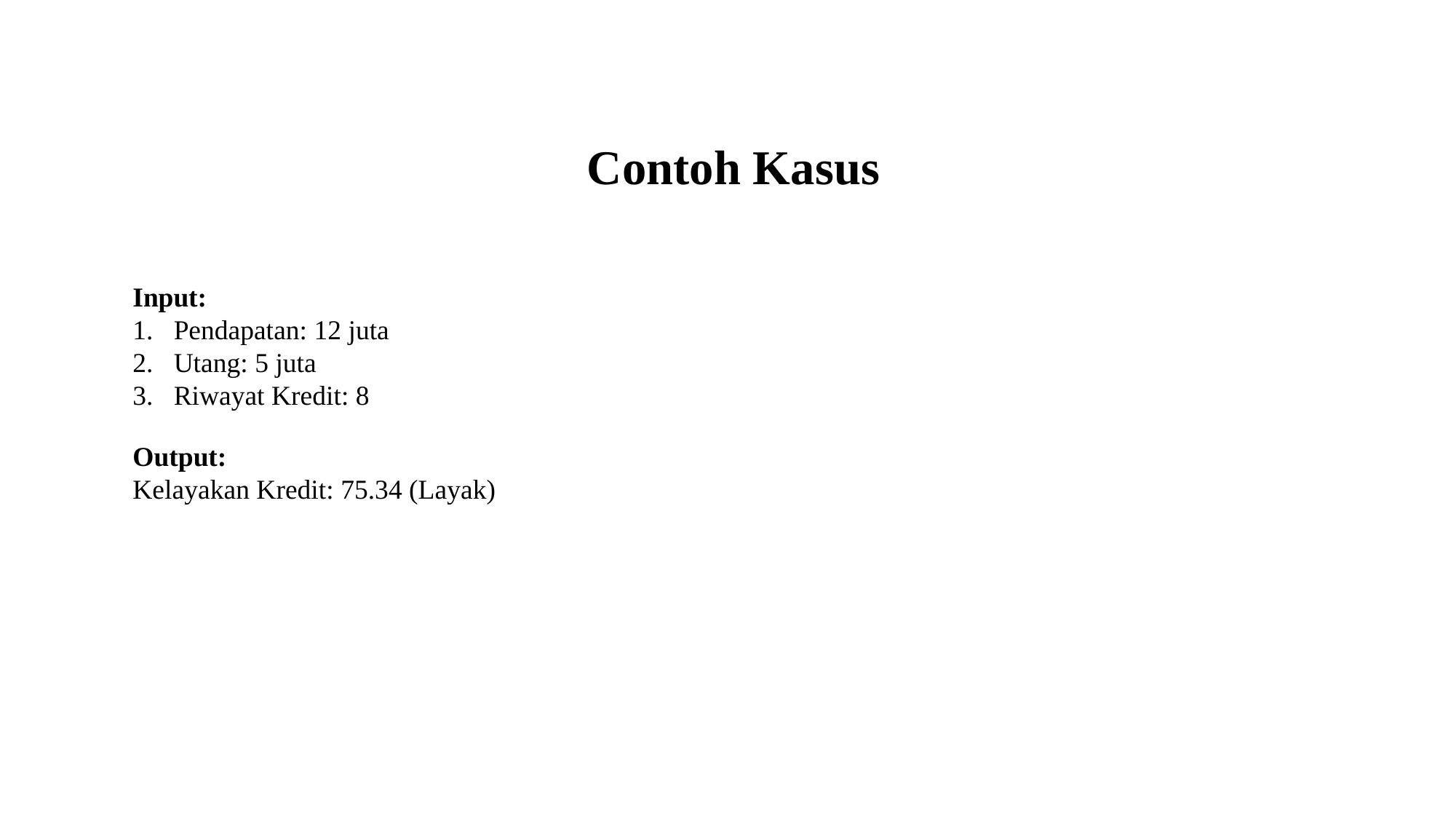

Contoh Kasus
Input:
Pendapatan: 12 juta
Utang: 5 juta
Riwayat Kredit: 8
Output:
Kelayakan Kredit: 75.34 (Layak)